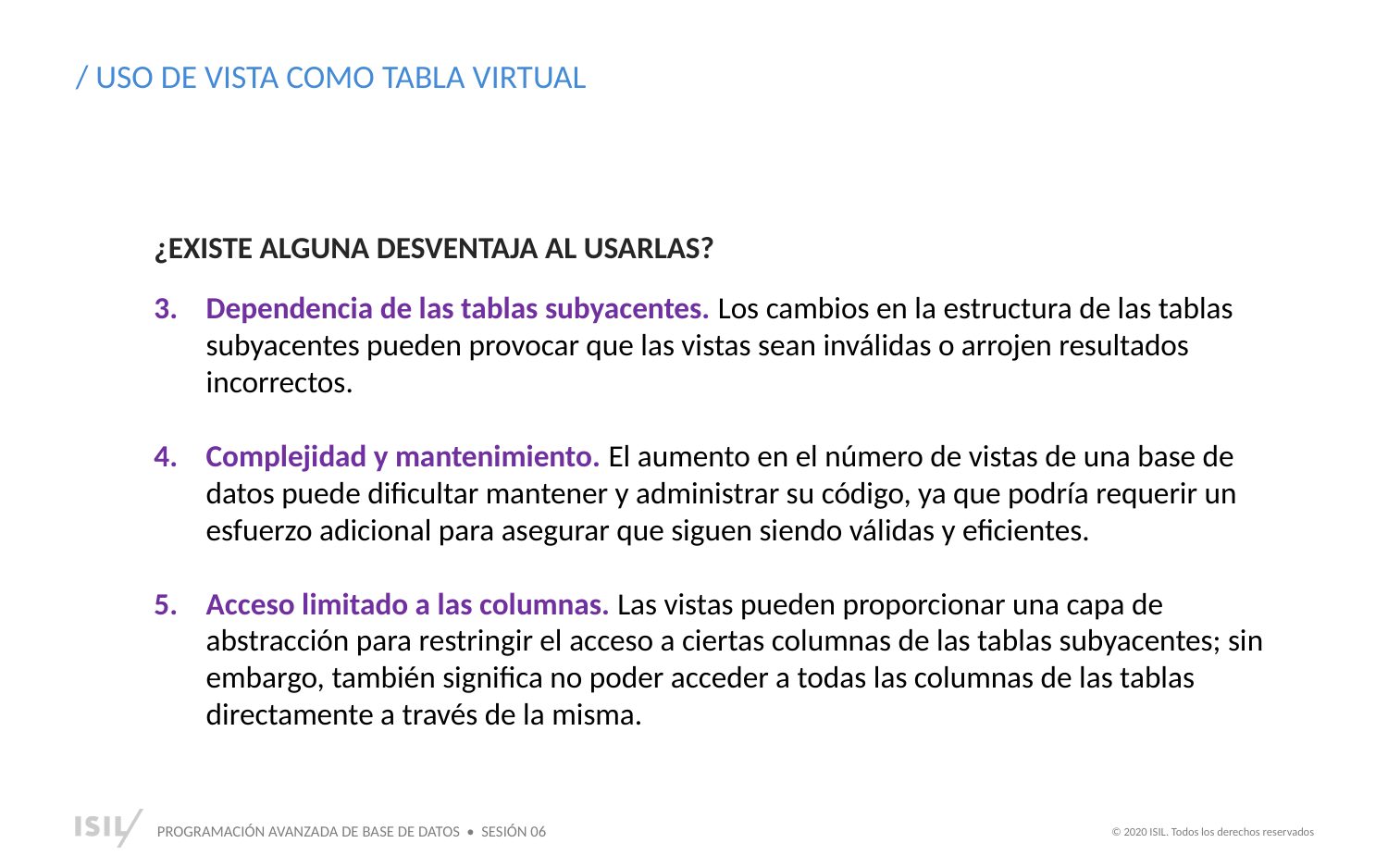

/ USO DE VISTA COMO TABLA VIRTUAL
¿EXISTE ALGUNA DESVENTAJA AL USARLAS?
Dependencia de las tablas subyacentes. Los cambios en la estructura de las tablas subyacentes pueden provocar que las vistas sean inválidas o arrojen resultados incorrectos.

Complejidad y mantenimiento. El aumento en el número de vistas de una base de datos puede dificultar mantener y administrar su código, ya que podría requerir un esfuerzo adicional para asegurar que siguen siendo válidas y eficientes.

Acceso limitado a las columnas. Las vistas pueden proporcionar una capa de abstracción para restringir el acceso a ciertas columnas de las tablas subyacentes; sin embargo, también significa no poder acceder a todas las columnas de las tablas directamente a través de la misma.